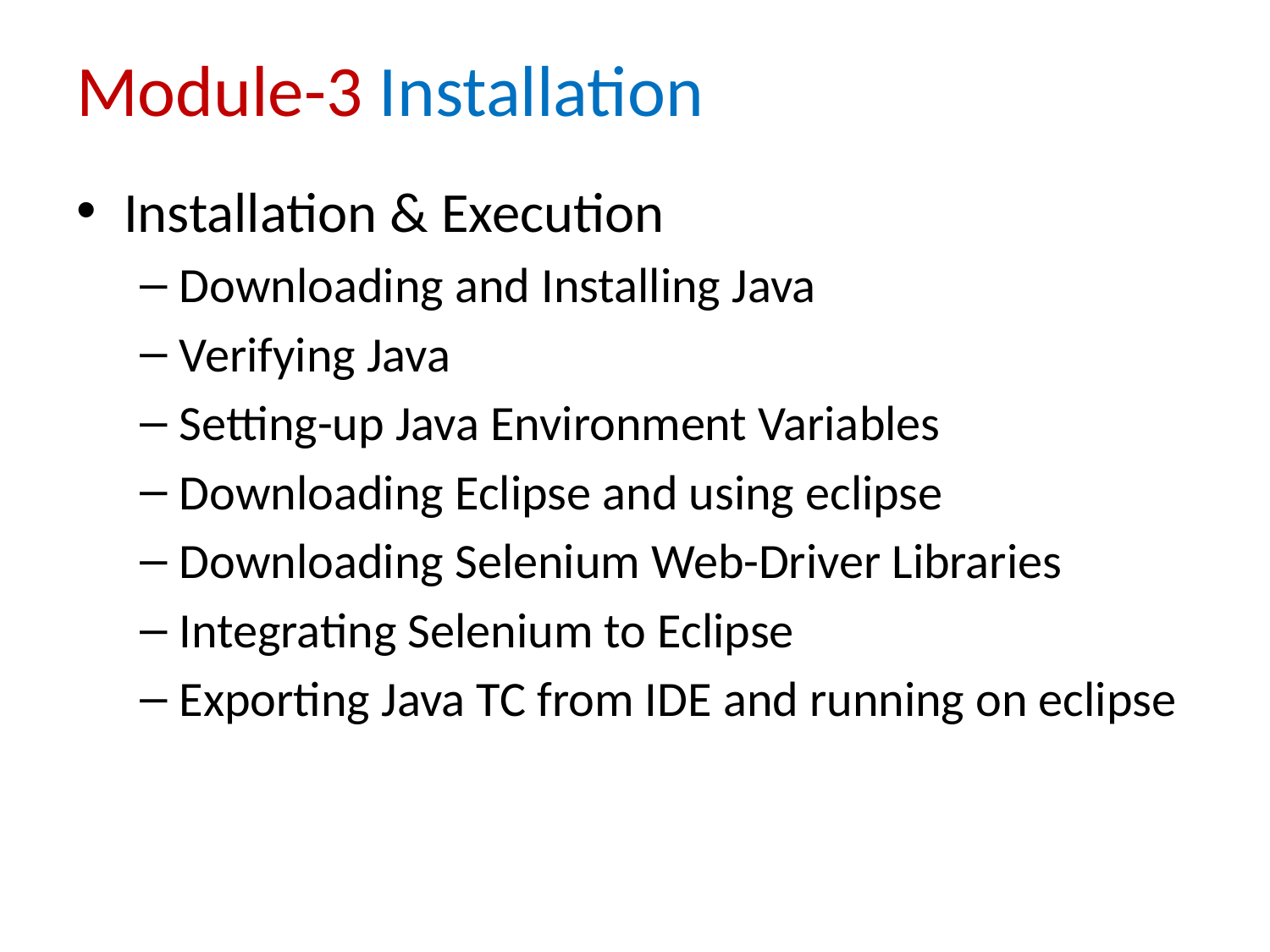

# Module-3 Installation
Installation & Execution
Downloading and Installing Java
Verifying Java
Setting-up Java Environment Variables
Downloading Eclipse and using eclipse
Downloading Selenium Web-Driver Libraries
Integrating Selenium to Eclipse
Exporting Java TC from IDE and running on eclipse